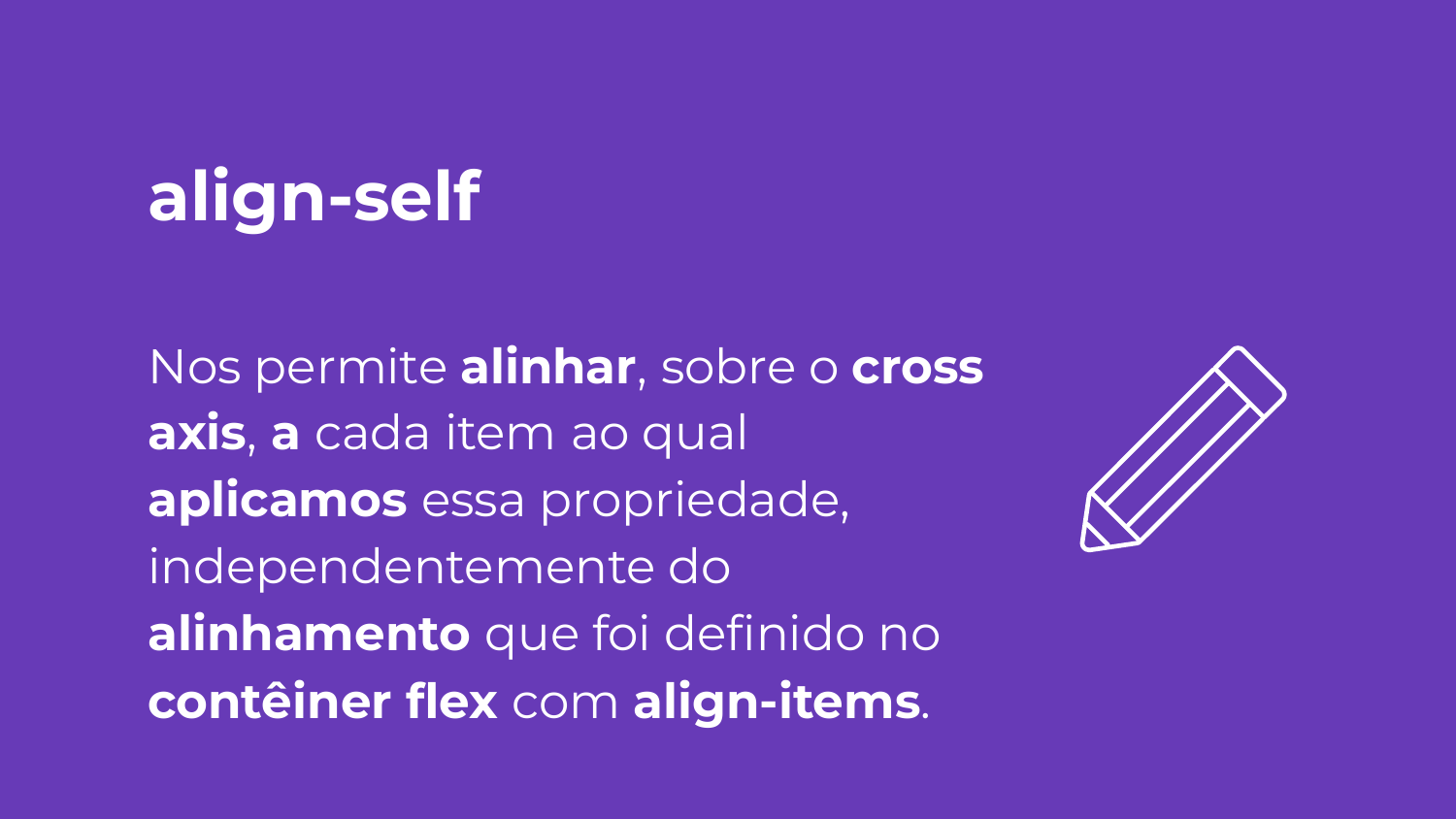

align-self

Nos permite alinhar, sobre o cross axis, a cada item ao qual aplicamos essa propriedade, independentemente do alinhamento que foi definido no contêiner flex com align-items.